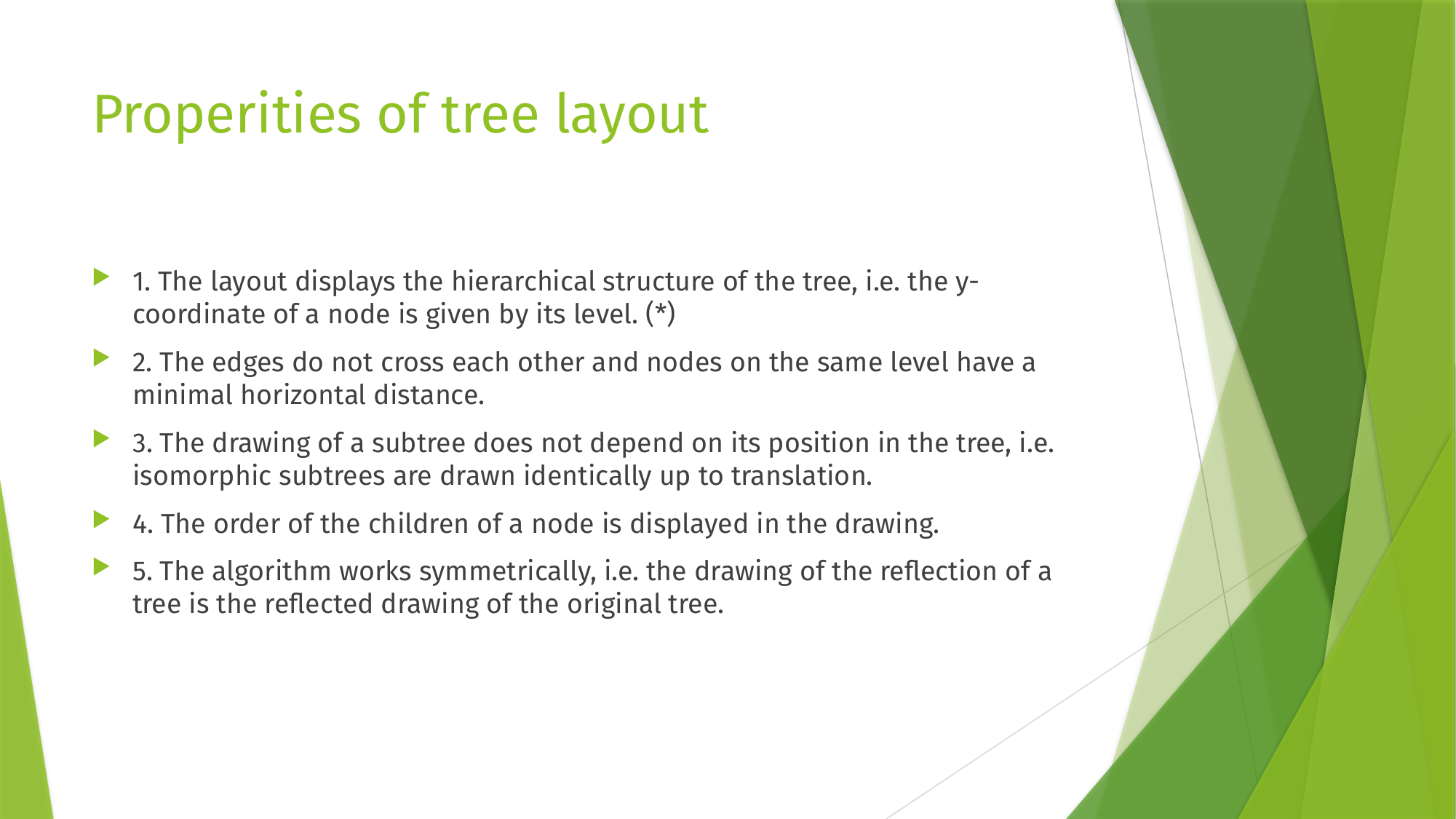

# Properities of tree layout
1. The layout displays the hierarchical structure of the tree, i.e. the y-coordinate of a node is given by its level. (*)
2. The edges do not cross each other and nodes on the same level have a minimal horizontal distance.
3. The drawing of a subtree does not depend on its position in the tree, i.e. isomorphic subtrees are drawn identically up to translation.
4. The order of the children of a node is displayed in the drawing.
5. The algorithm works symmetrically, i.e. the drawing of the reflection of a tree is the reflected drawing of the original tree.